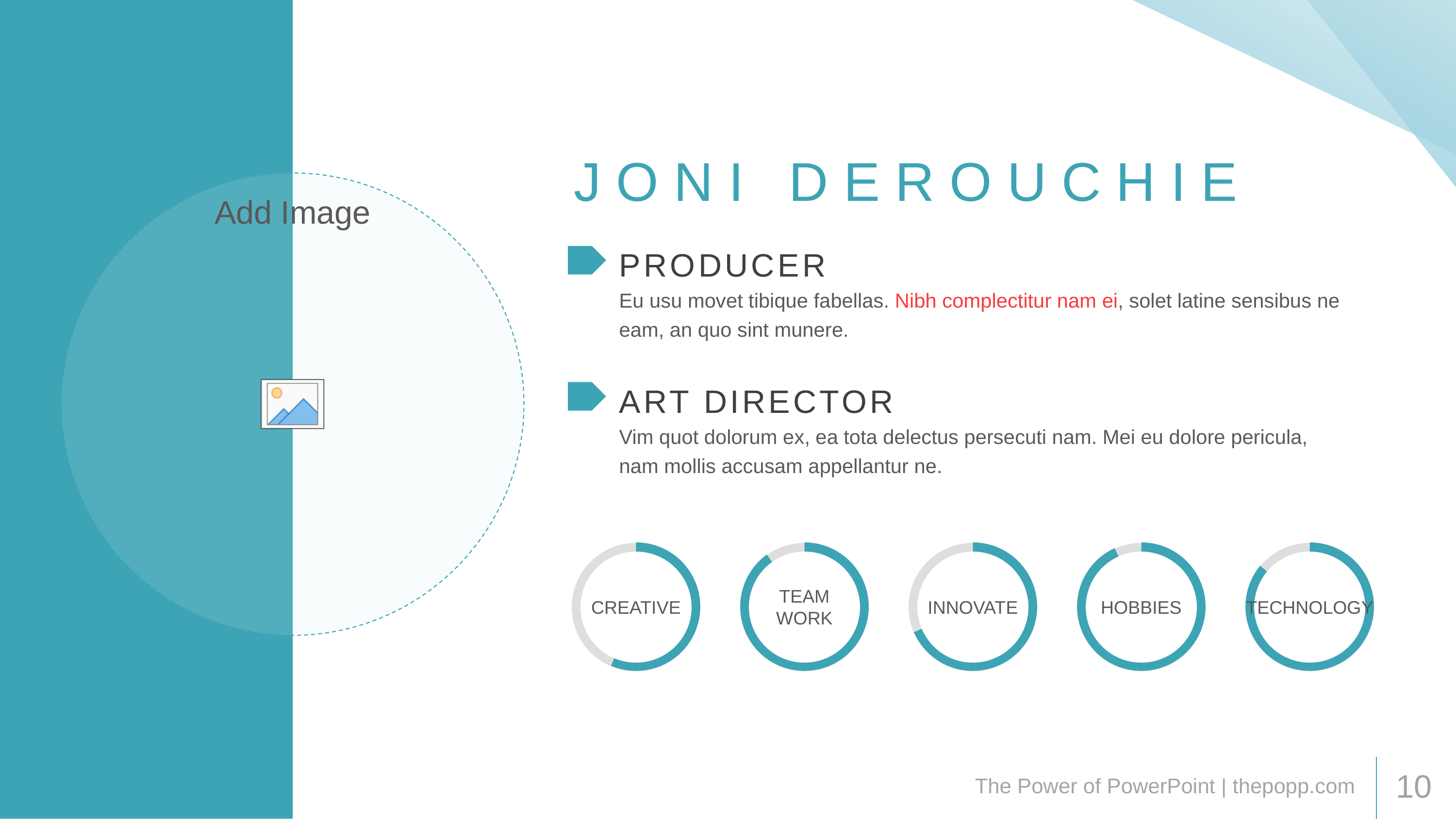

# JONI DEROUCHIE

PRODUCER
Eu usu movet tibique fabellas. Nibh complectitur nam ei, solet latine sensibus ne eam, an quo sint munere.
ART DIRECTOR
Vim quot dolorum ex, ea tota delectus persecuti nam. Mei eu dolore pericula, nam mollis accusam appellantur ne.

TEAM
WORK
CREATIVE
INNOVATE
HOBBIES
TECHNOLOGY
The Power of PowerPoint | thepopp.com
10